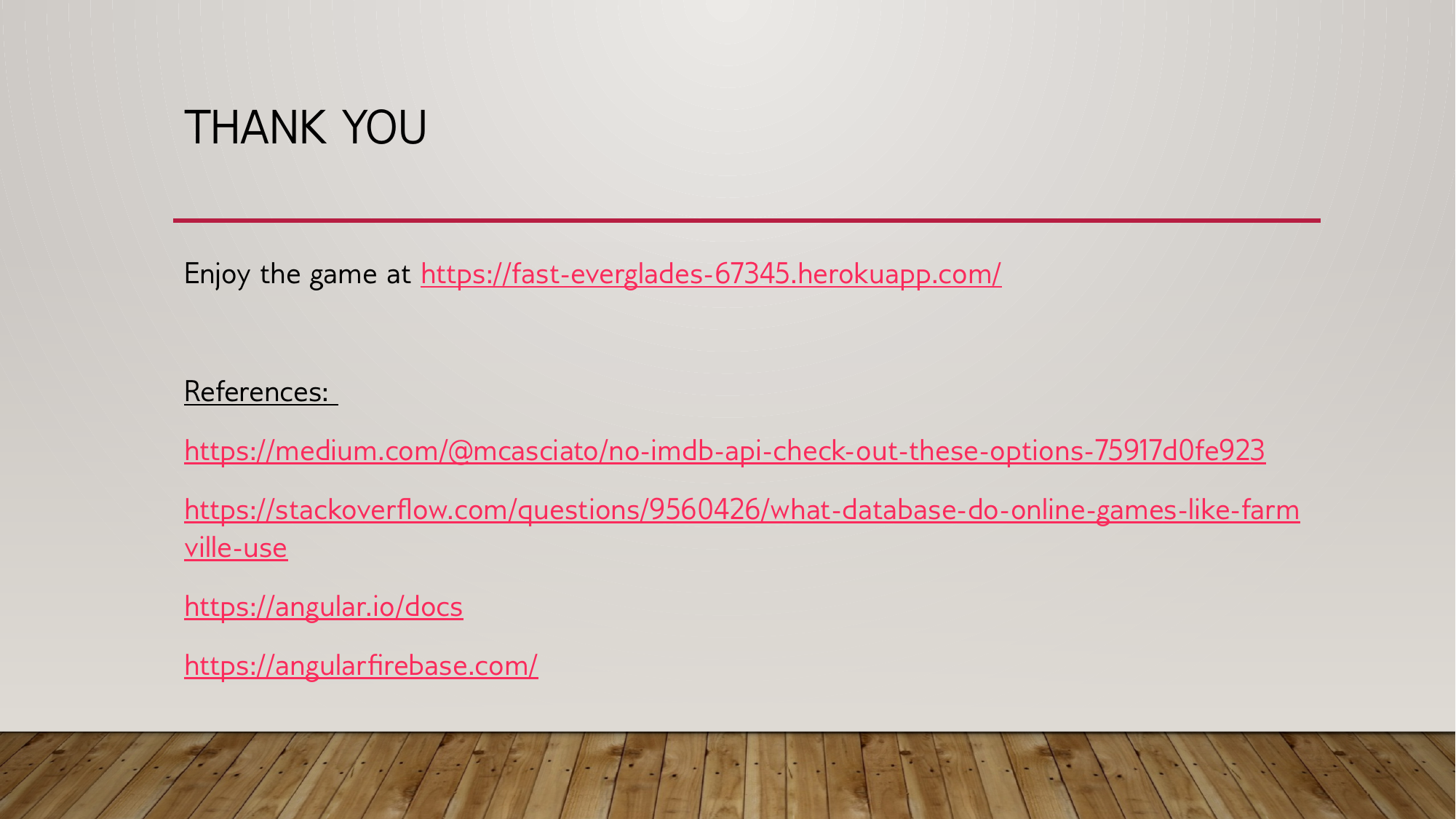

# Thank you
Enjoy the game at https://fast-everglades-67345.herokuapp.com/

References:
https://medium.com/@mcasciato/no-imdb-api-check-out-these-options-75917d0fe923
https://stackoverflow.com/questions/9560426/what-database-do-online-games-like-farmville-use
https://angular.io/docs
https://angularfirebase.com/